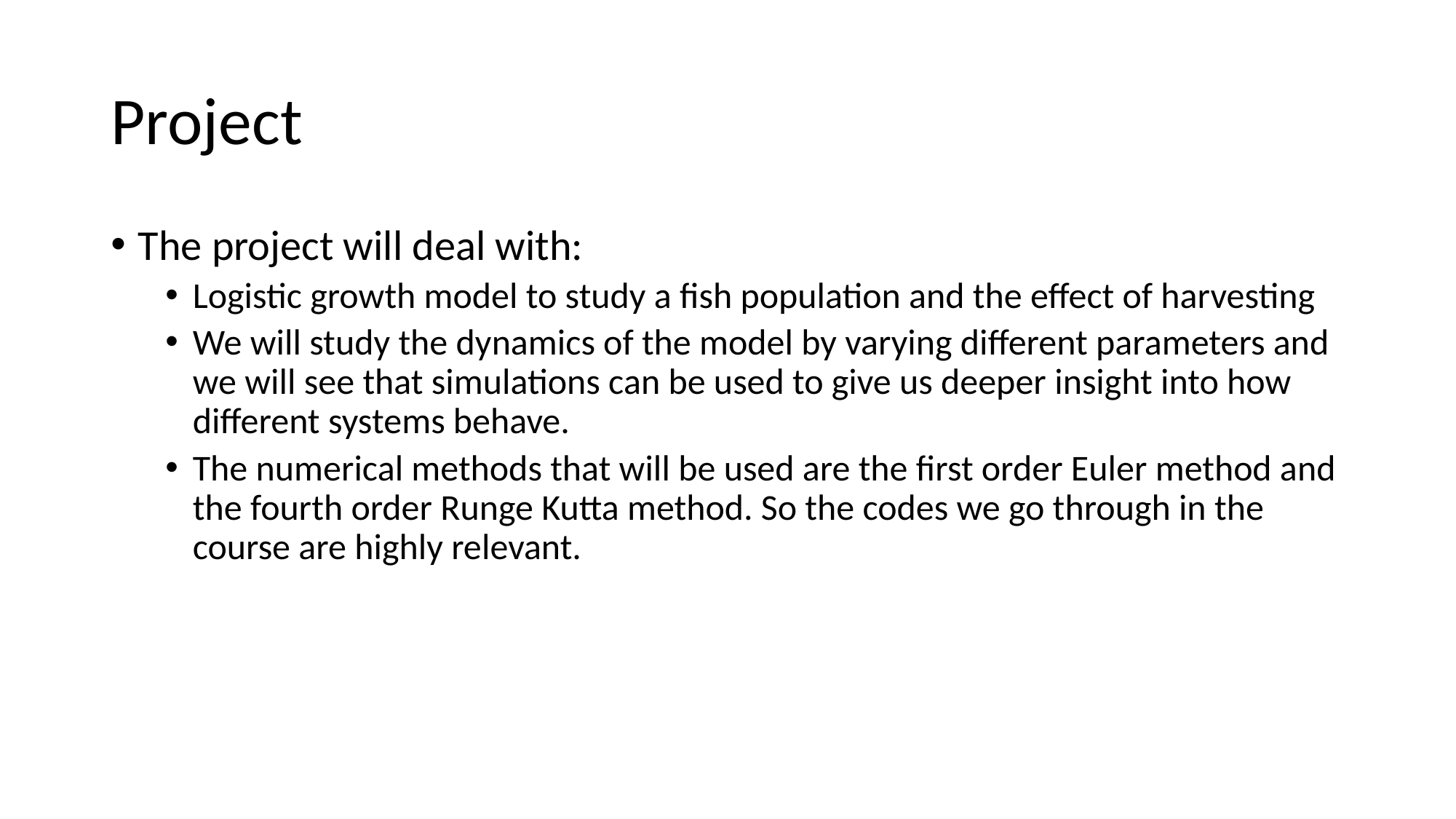

# Project
The project will deal with:
Logistic growth model to study a fish population and the effect of harvesting
We will study the dynamics of the model by varying different parameters and we will see that simulations can be used to give us deeper insight into how different systems behave.
The numerical methods that will be used are the first order Euler method and the fourth order Runge Kutta method. So the codes we go through in the course are highly relevant.